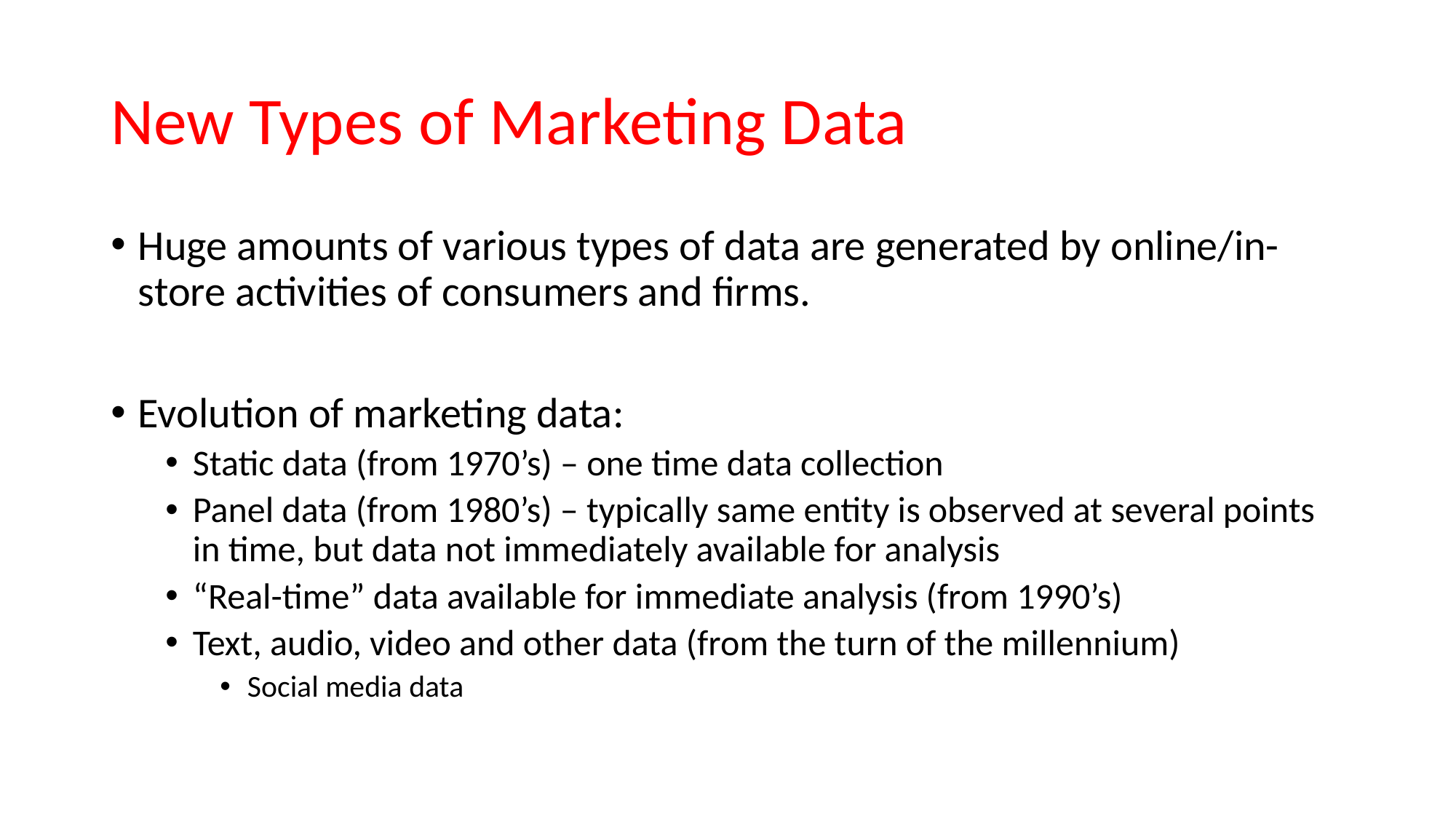

# New Types of Marketing Data
3
Huge amounts of various types of data are generated by online/in-store activities of consumers and firms.

Evolution of marketing data:
Static data (from 1970’s) – one time data collection
Panel data (from 1980’s) – typically same entity is observed at several points in time, but data not immediately available for analysis
“Real-time” data available for immediate analysis (from 1990’s)
Text, audio, video and other data (from the turn of the millennium)
Social media data